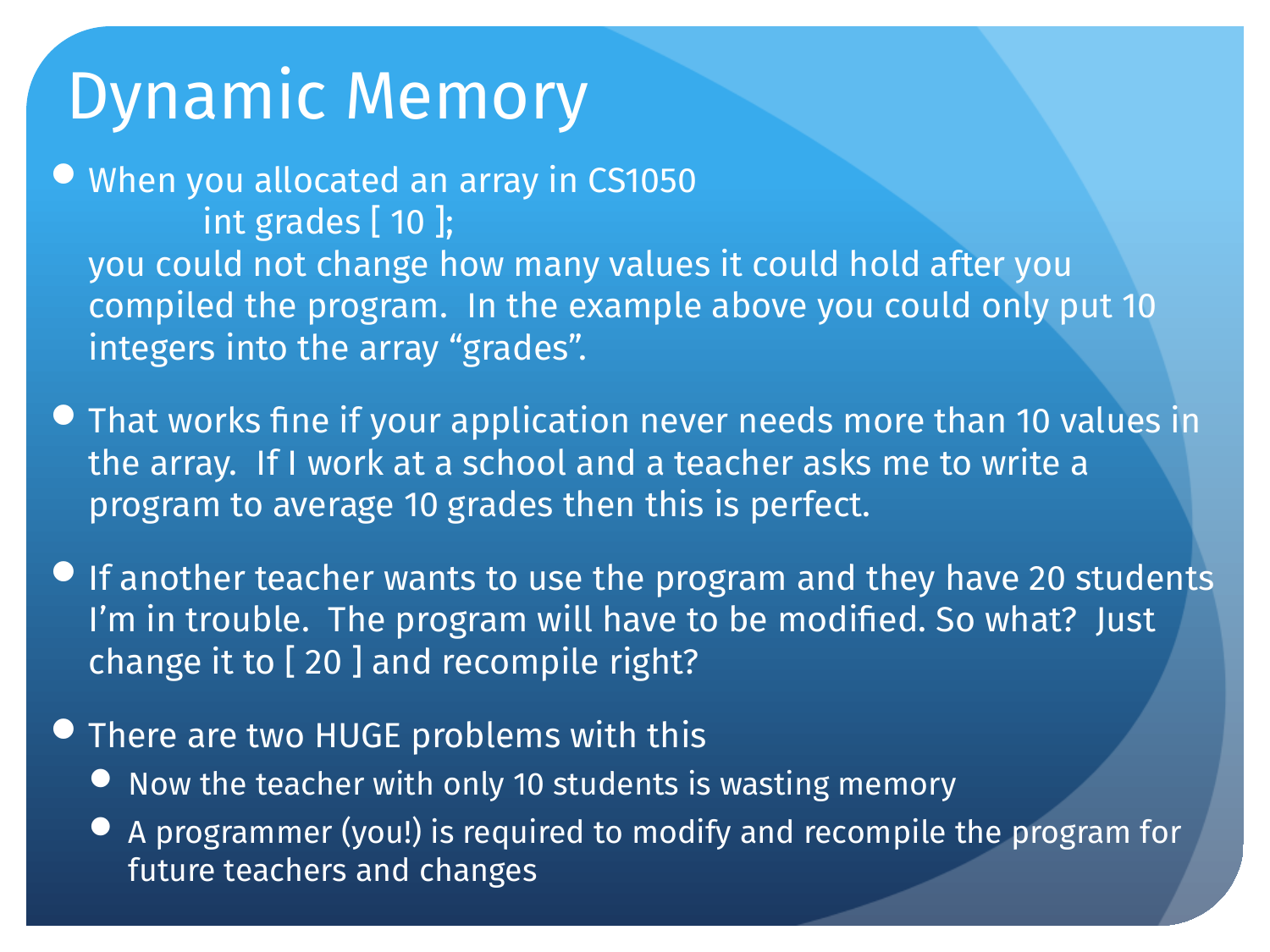

# Dynamic Memory
When you allocated an array in CS1050
	int grades [ 10 ];
you could not change how many values it could hold after you compiled the program.  In the example above you could only put 10 integers into the array “grades”.
That works fine if your application never needs more than 10 values in the array.  If I work at a school and a teacher asks me to write a program to average 10 grades then this is perfect.
If another teacher wants to use the program and they have 20 students I’m in trouble.  The program will have to be modified. So what?  Just change it to [ 20 ] and recompile right?
There are two HUGE problems with this
Now the teacher with only 10 students is wasting memory
A programmer (you!) is required to modify and recompile the program for future teachers and changes